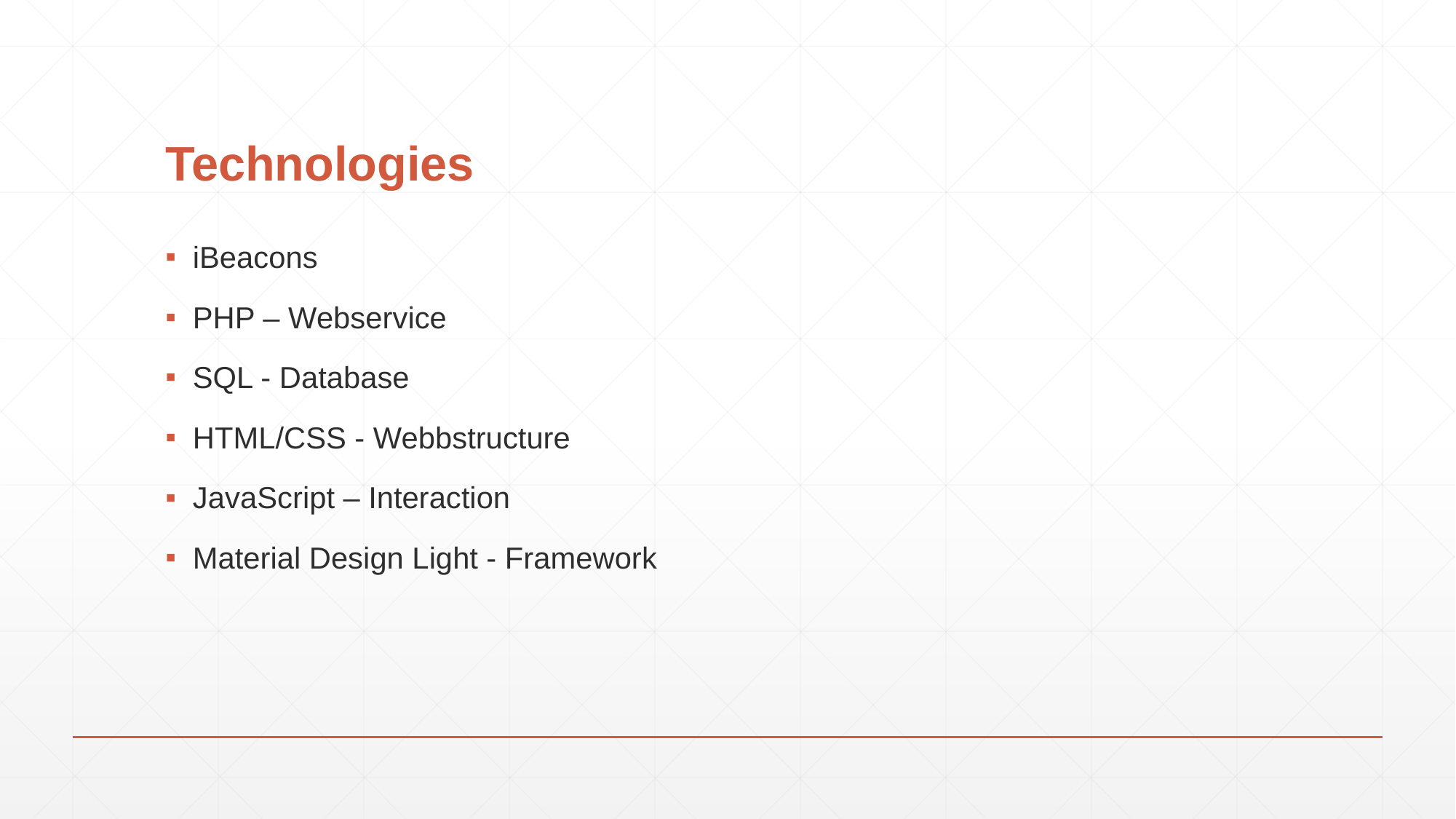

# Technologies
iBeacons
PHP – Webservice
SQL - Database
HTML/CSS - Webbstructure
JavaScript – Interaction
Material Design Light - Framework